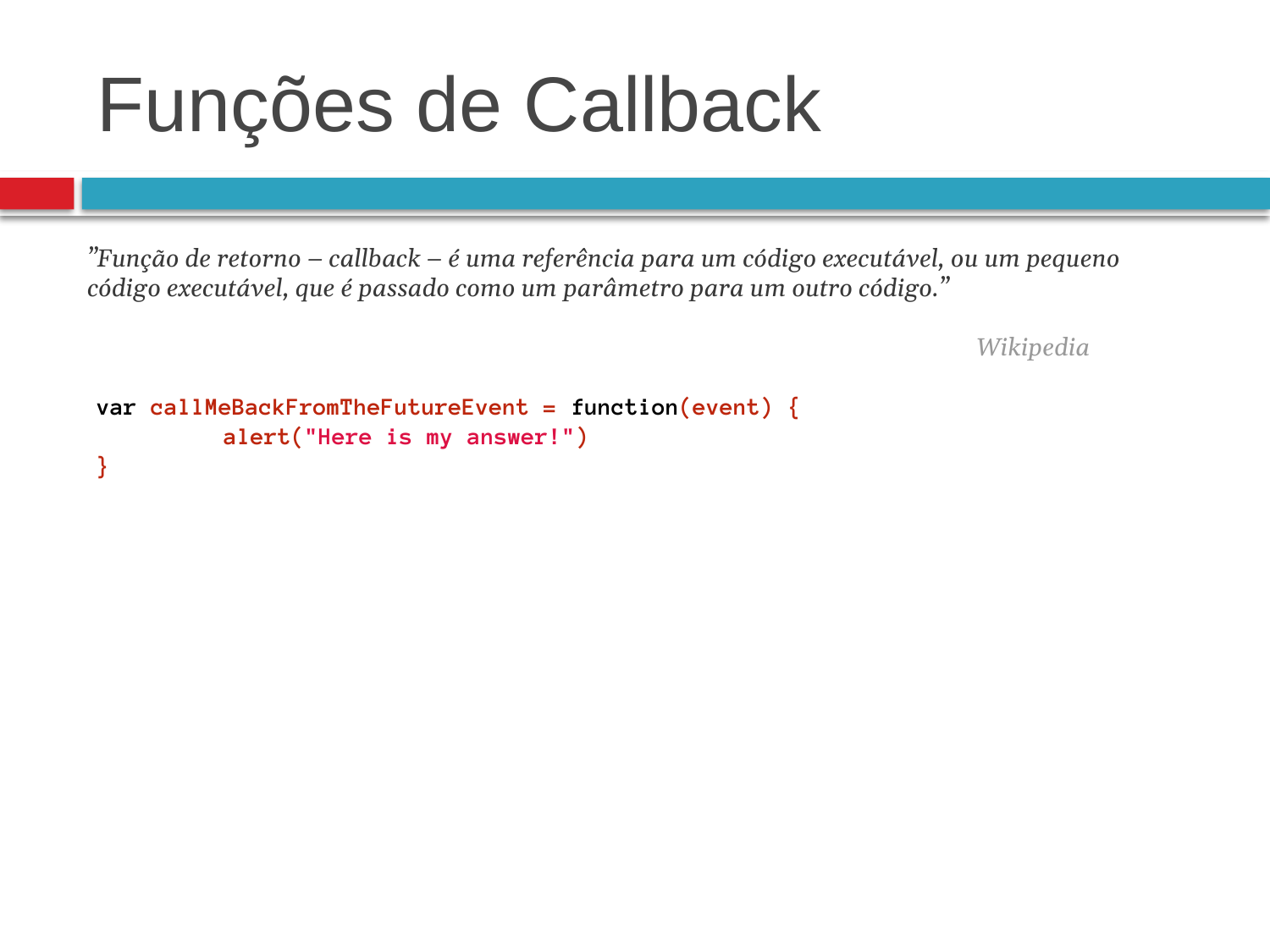

# Funções de Callback
”Função de retorno – callback – é uma referência para um código executável, ou um pequeno código executável, que é passado como um parâmetro para um outro código.”

							Wikipedia
var callMeBackFromTheFutureEvent = function(event) {
	alert("Here is my answer!")
}